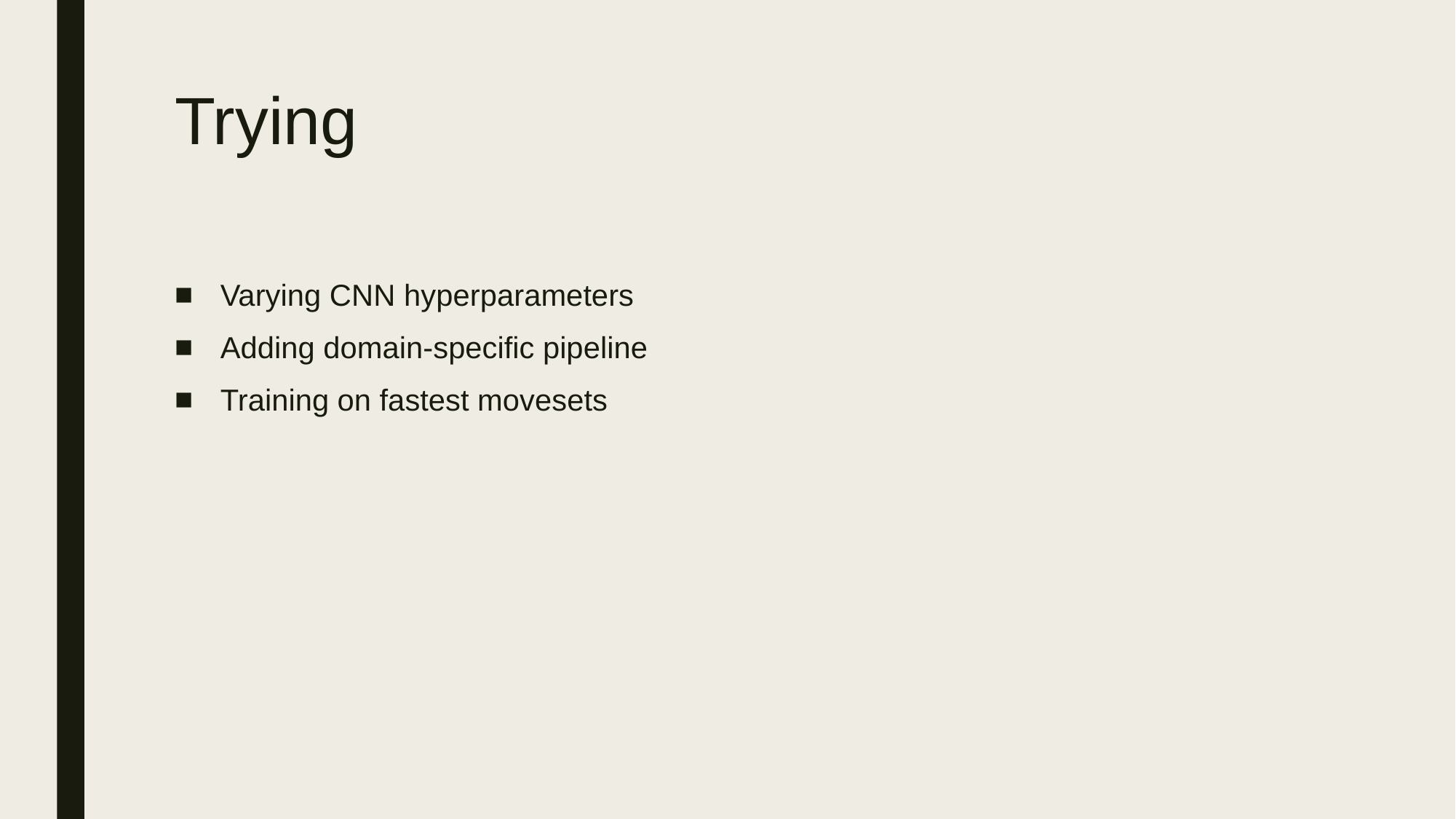

# Trying
Varying CNN hyperparameters
Adding domain-specific pipeline
Training on fastest movesets